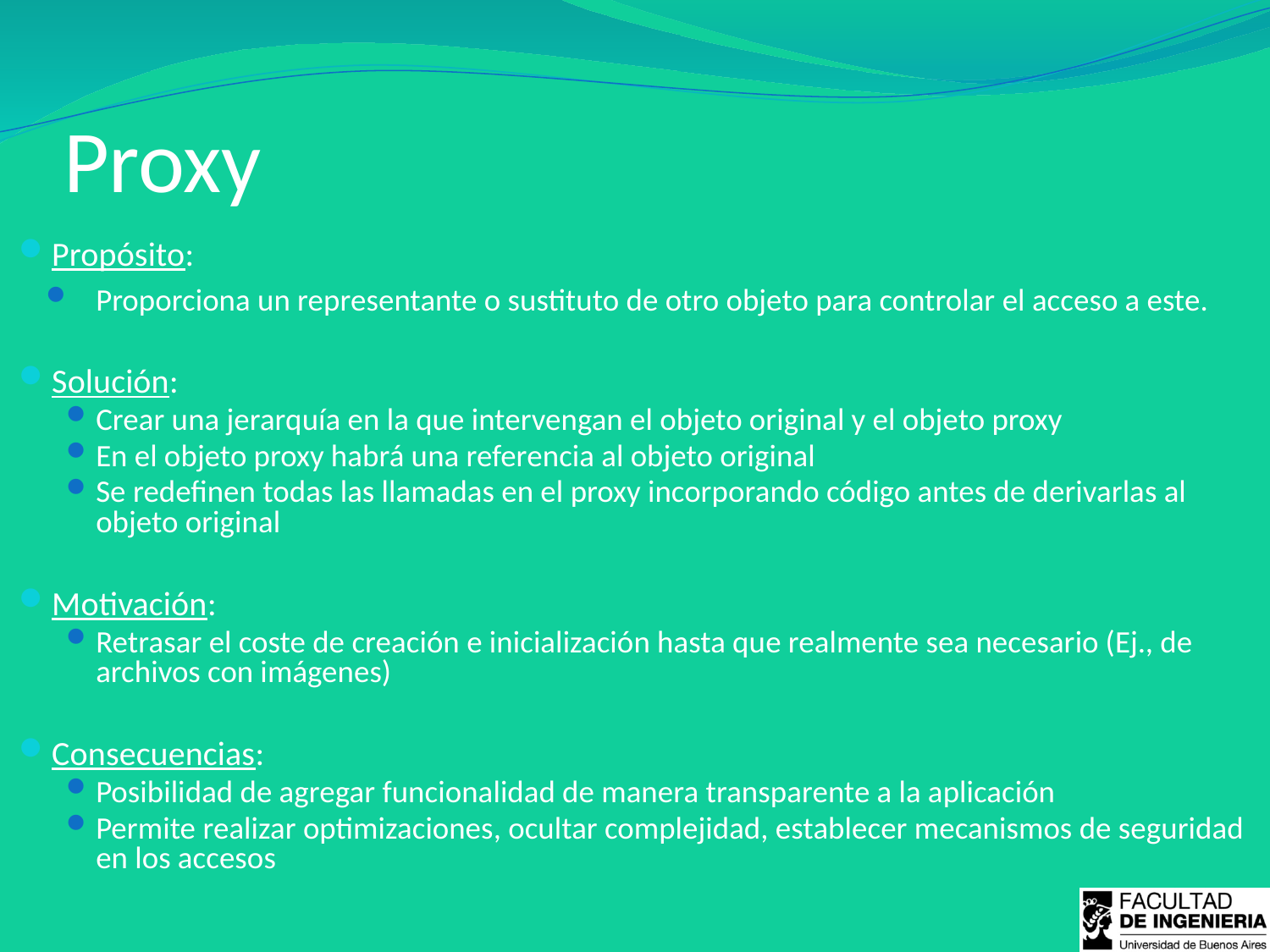

# Proxy
Propósito:
Proporciona un representante o sustituto de otro objeto para controlar el acceso a este.

Solución:
Crear una jerarquía en la que intervengan el objeto original y el objeto proxy
En el objeto proxy habrá una referencia al objeto original
Se redefinen todas las llamadas en el proxy incorporando código antes de derivarlas al objeto original

Motivación:
Retrasar el coste de creación e inicialización hasta que realmente sea necesario (Ej., de archivos con imágenes)

Consecuencias:
Posibilidad de agregar funcionalidad de manera transparente a la aplicación
Permite realizar optimizaciones, ocultar complejidad, establecer mecanismos de seguridad en los accesos